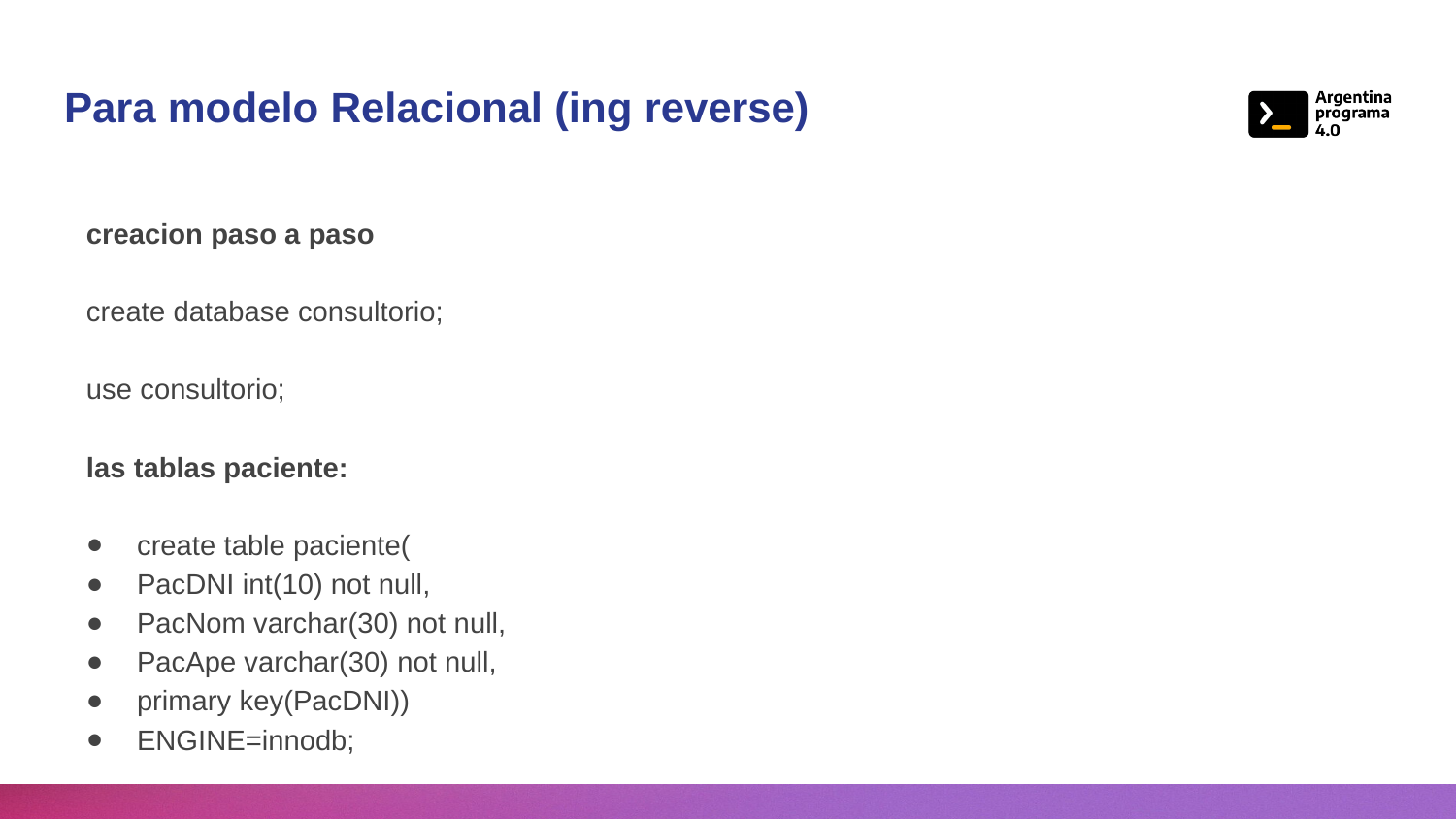

# Para modelo Relacional (ing reverse)
creacion paso a paso

create database consultorio;

use consultorio;

las tablas paciente:

create table paciente(
PacDNI int(10) not null,
PacNom varchar(30) not null,
PacApe varchar(30) not null,
primary key(PacDNI))
ENGINE=innodb;